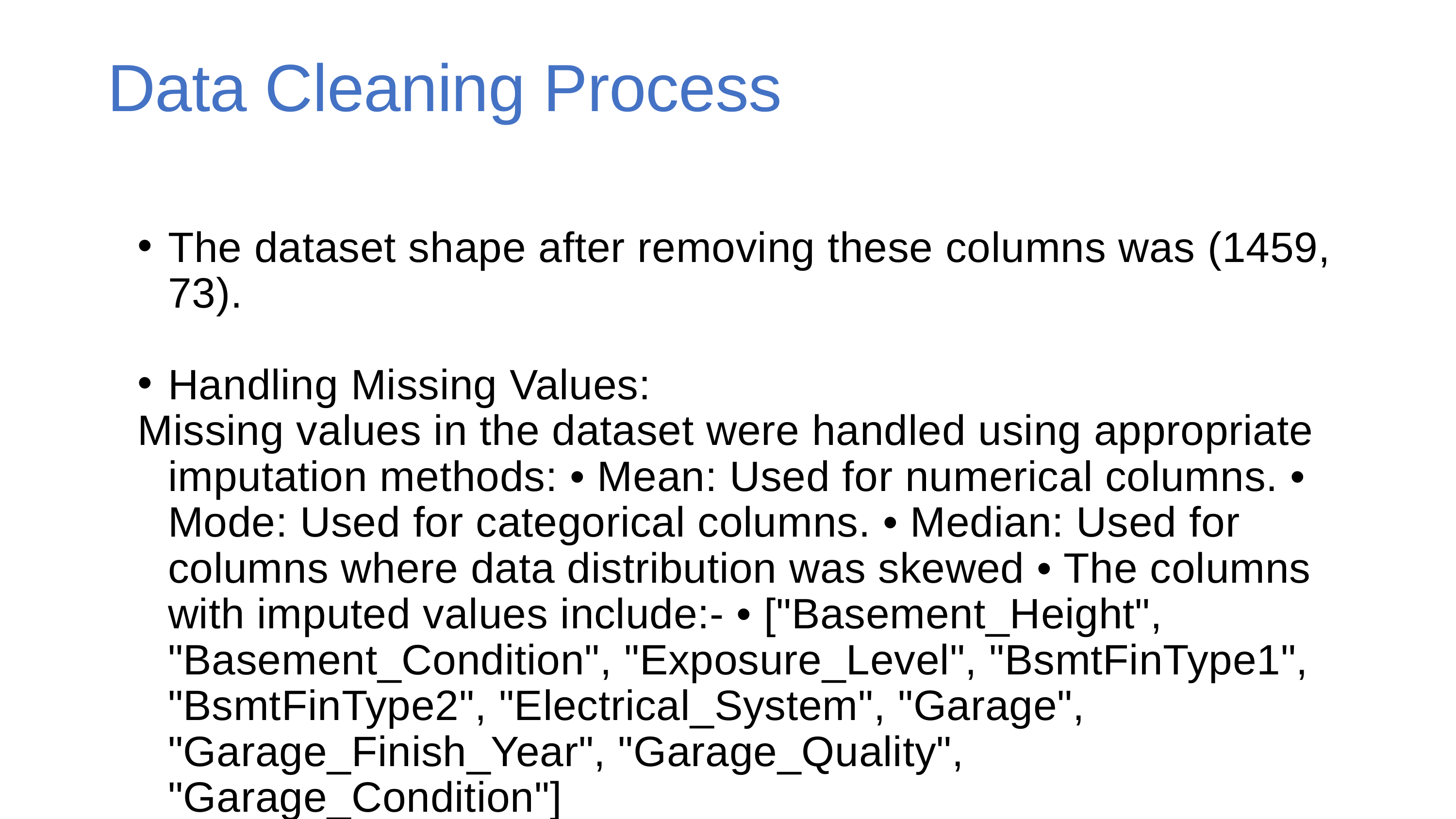

Data Cleaning Process
The dataset shape after removing these columns was (1459, 73).

Handling Missing Values:
Missing values in the dataset were handled using appropriate imputation methods: • Mean: Used for numerical columns. • Mode: Used for categorical columns. • Median: Used for columns where data distribution was skewed • The columns with imputed values include:- • ["Basement_Height", "Basement_Condition", "Exposure_Level", "BsmtFinType1", "BsmtFinType2", "Electrical_System", "Garage", "Garage_Finish_Year", "Garage_Quality", "Garage_Condition"]